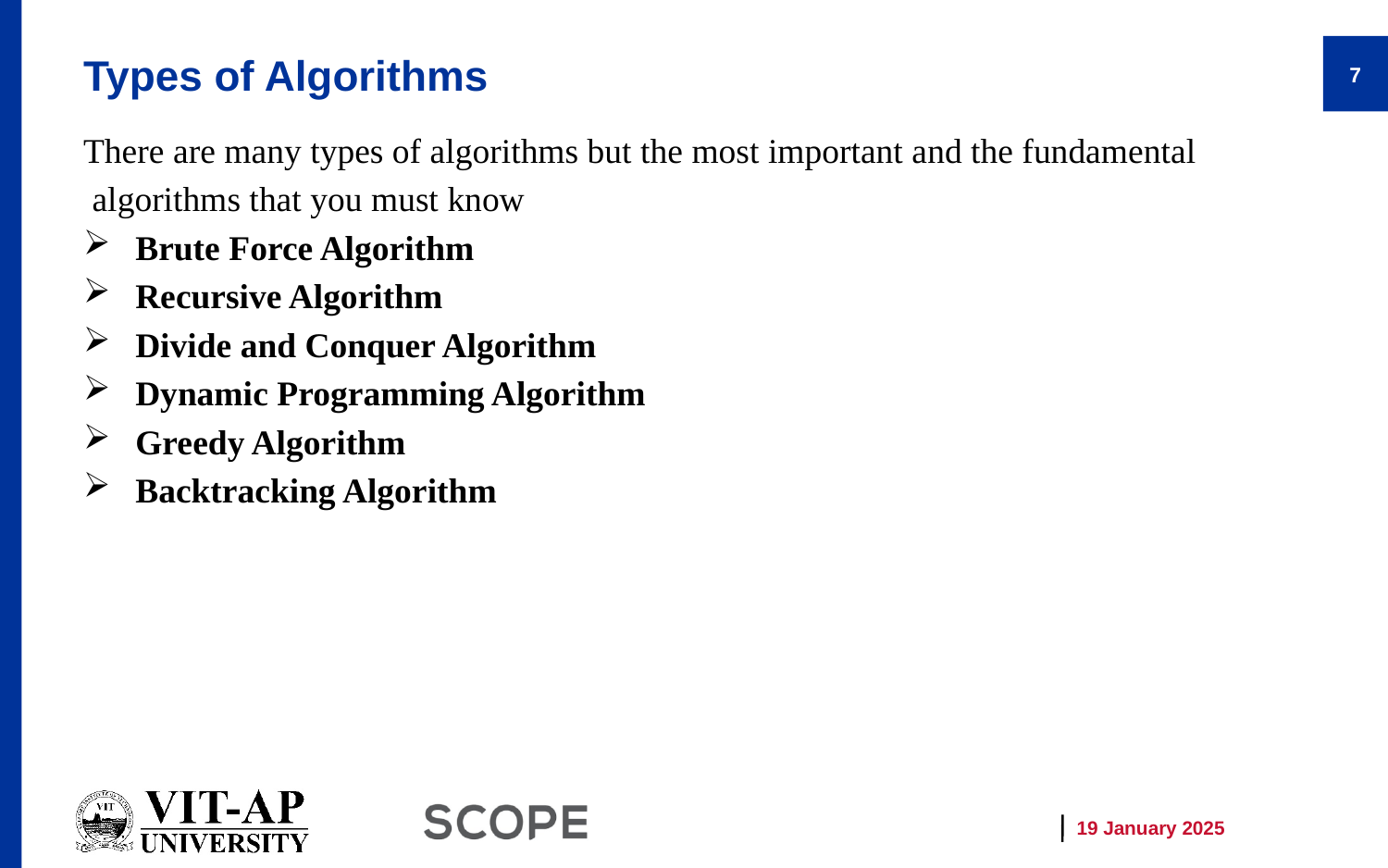

# Types of Algorithms
7
There are many types of algorithms but the most important and the fundamental
 algorithms that you must know
Brute Force Algorithm
Recursive Algorithm
Divide and Conquer Algorithm
Dynamic Programming Algorithm
Greedy Algorithm
Backtracking Algorithm

19 January 2025